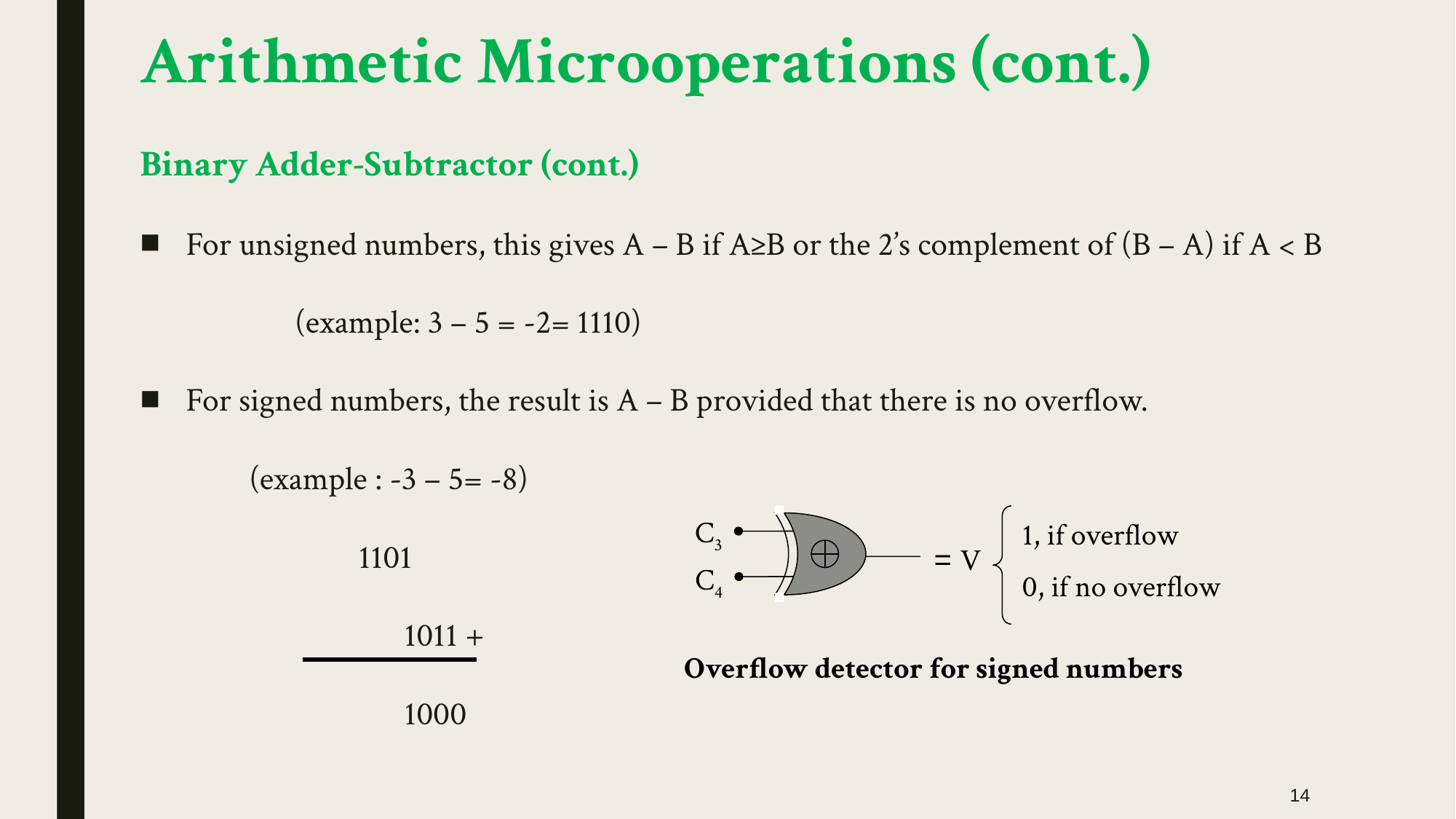

# Arithmetic Microoperations (cont.)
Binary Adder-Subtractor (cont.)
For unsigned numbers, this gives A – B if A≥B or the 2’s complement of (B – A) if A < B
   		(example: 3 – 5 = -2= 1110)
For signed numbers, the result is A – B provided that there is no overflow.
	(example : -3 – 5= -8)
		1101
     			1011 +
     			1000

C3
1, if overflow
0, if no overflow
V =
C4
Overflow detector for signed numbers
14